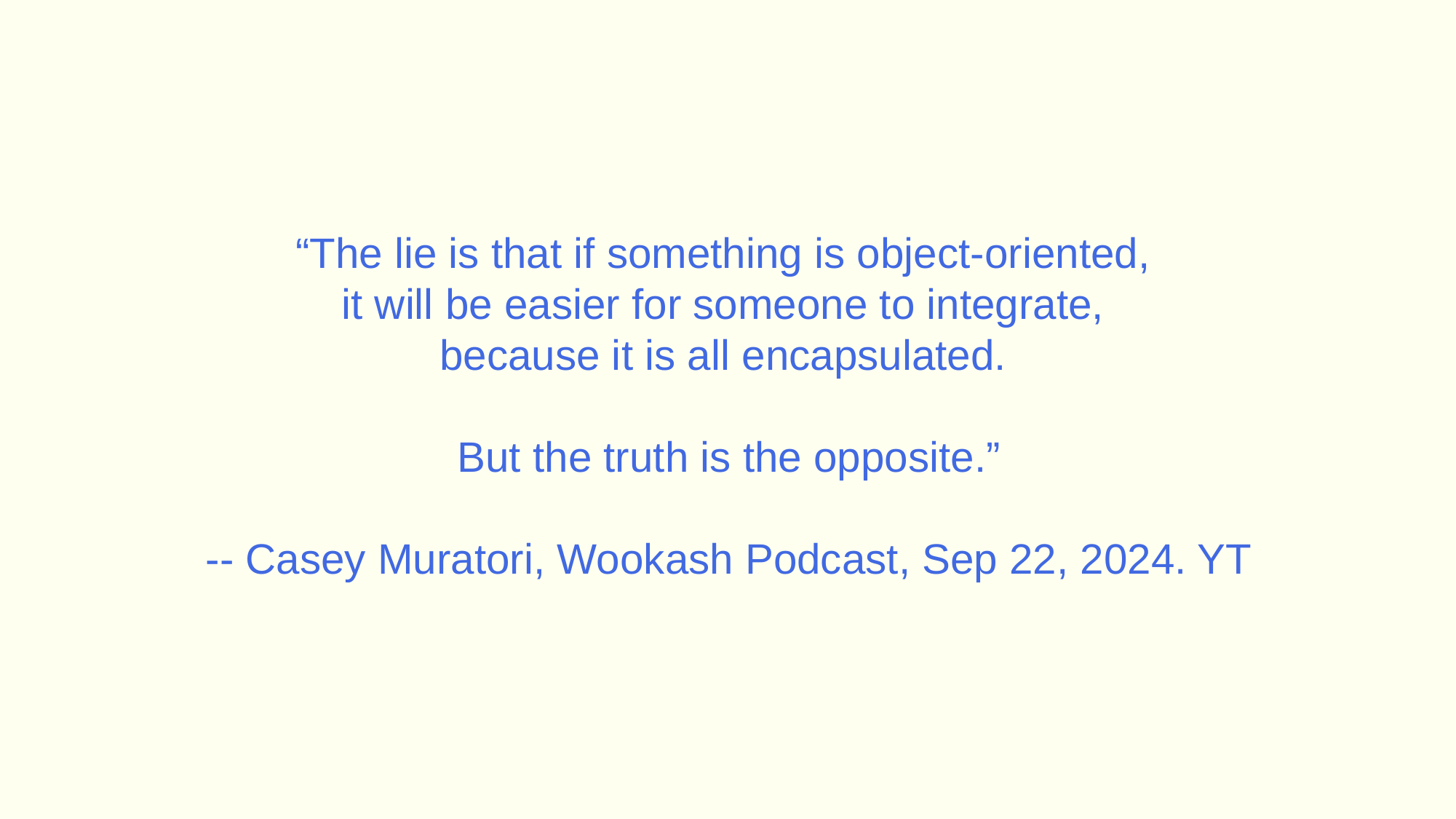

“The lie is that if something is object-oriented,
it will be easier for someone to integrate,
because it is all encapsulated.

But the truth is the opposite.”

-- Casey Muratori, Wookash Podcast, Sep 22, 2024. YT